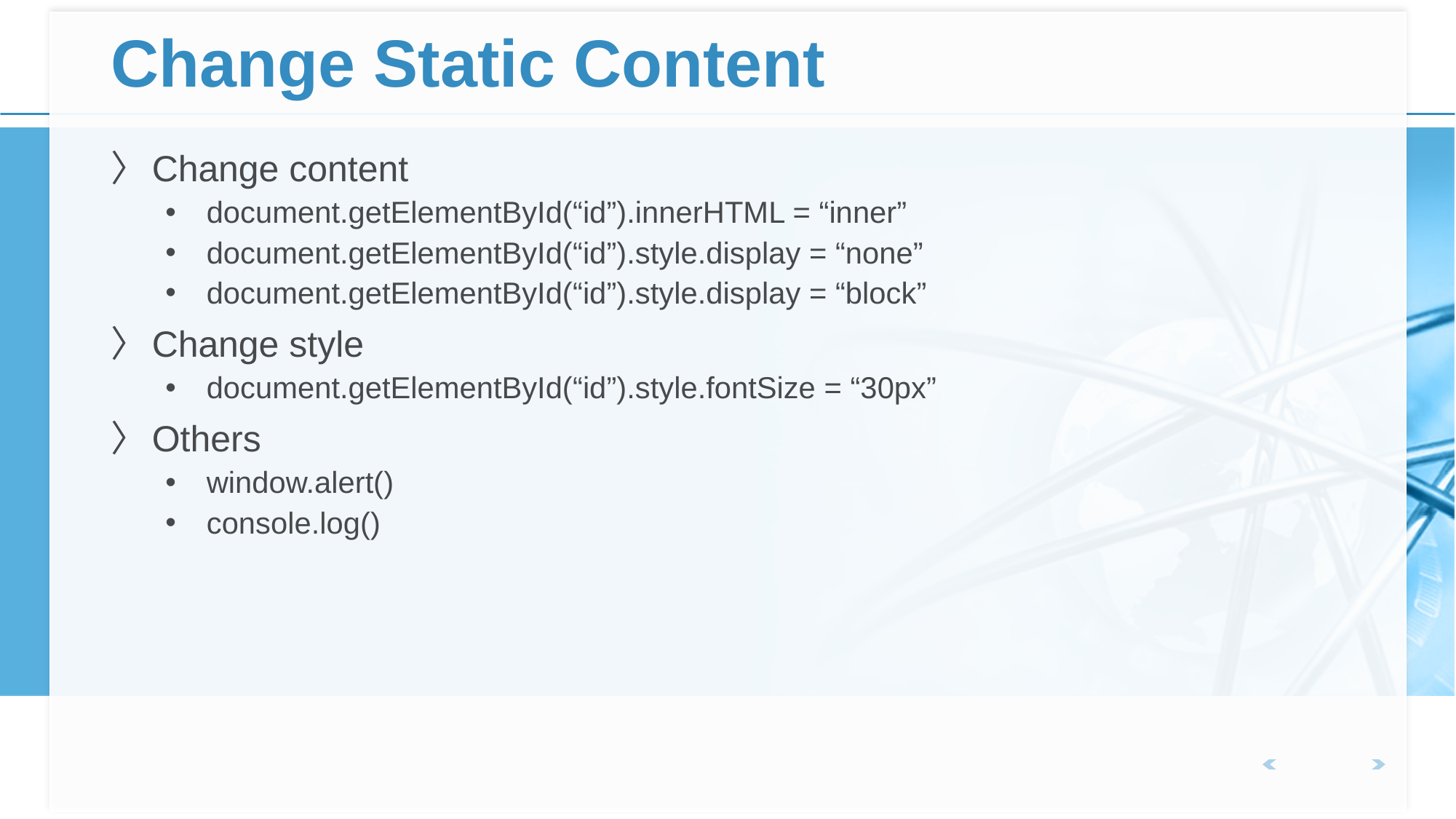

# Change Static Content
Change content
document.getElementById(“id”).innerHTML = “inner”
document.getElementById(“id”).style.display = “none”
document.getElementById(“id”).style.display = “block”
Change style
document.getElementById(“id”).style.fontSize = “30px”
Others
window.alert()
console.log()